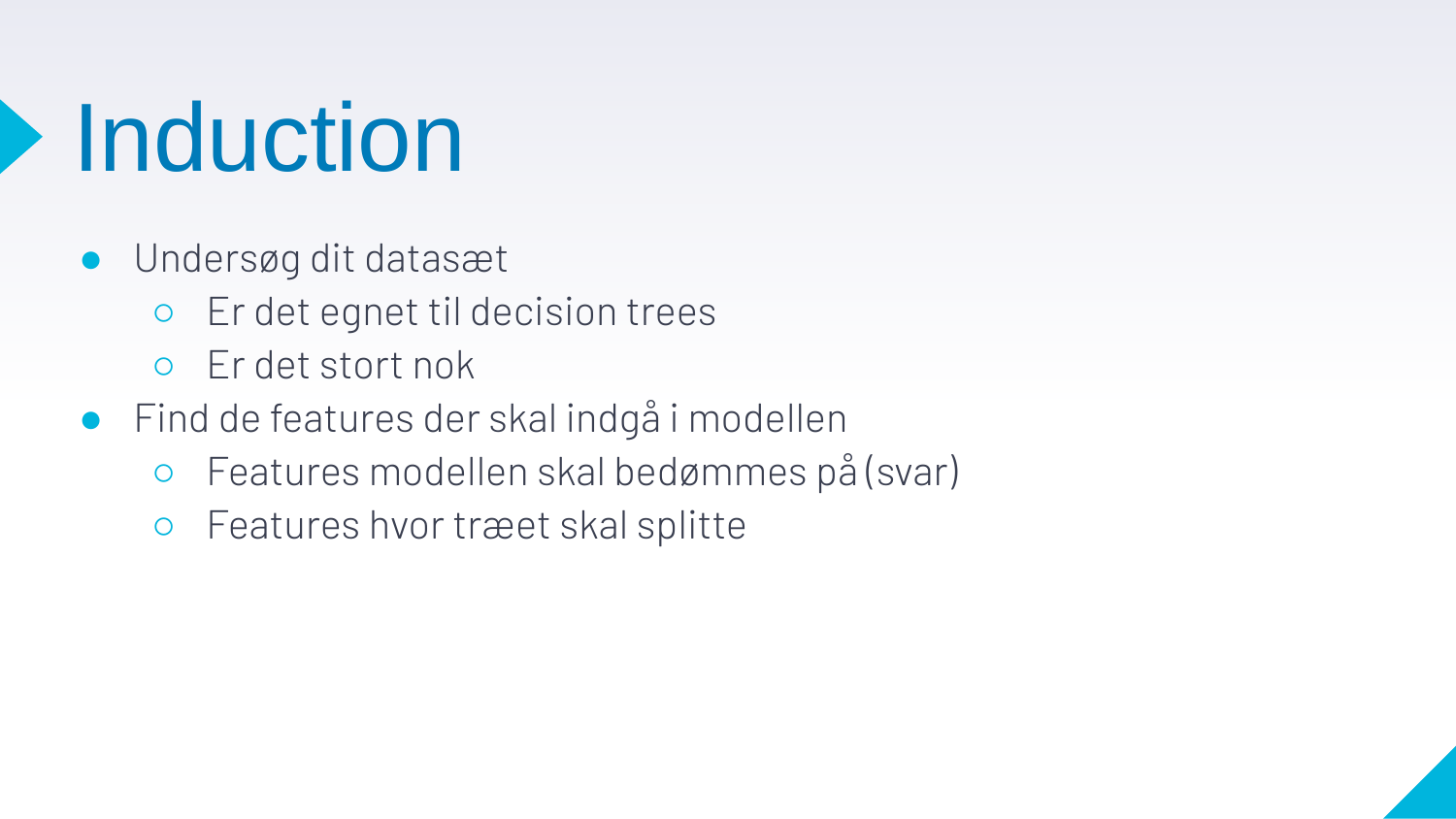

# Induction
Undersøg dit datasæt
Er det egnet til decision trees
Er det stort nok
Find de features der skal indgå i modellen
Features modellen skal bedømmes på (svar)
Features hvor træet skal splitte